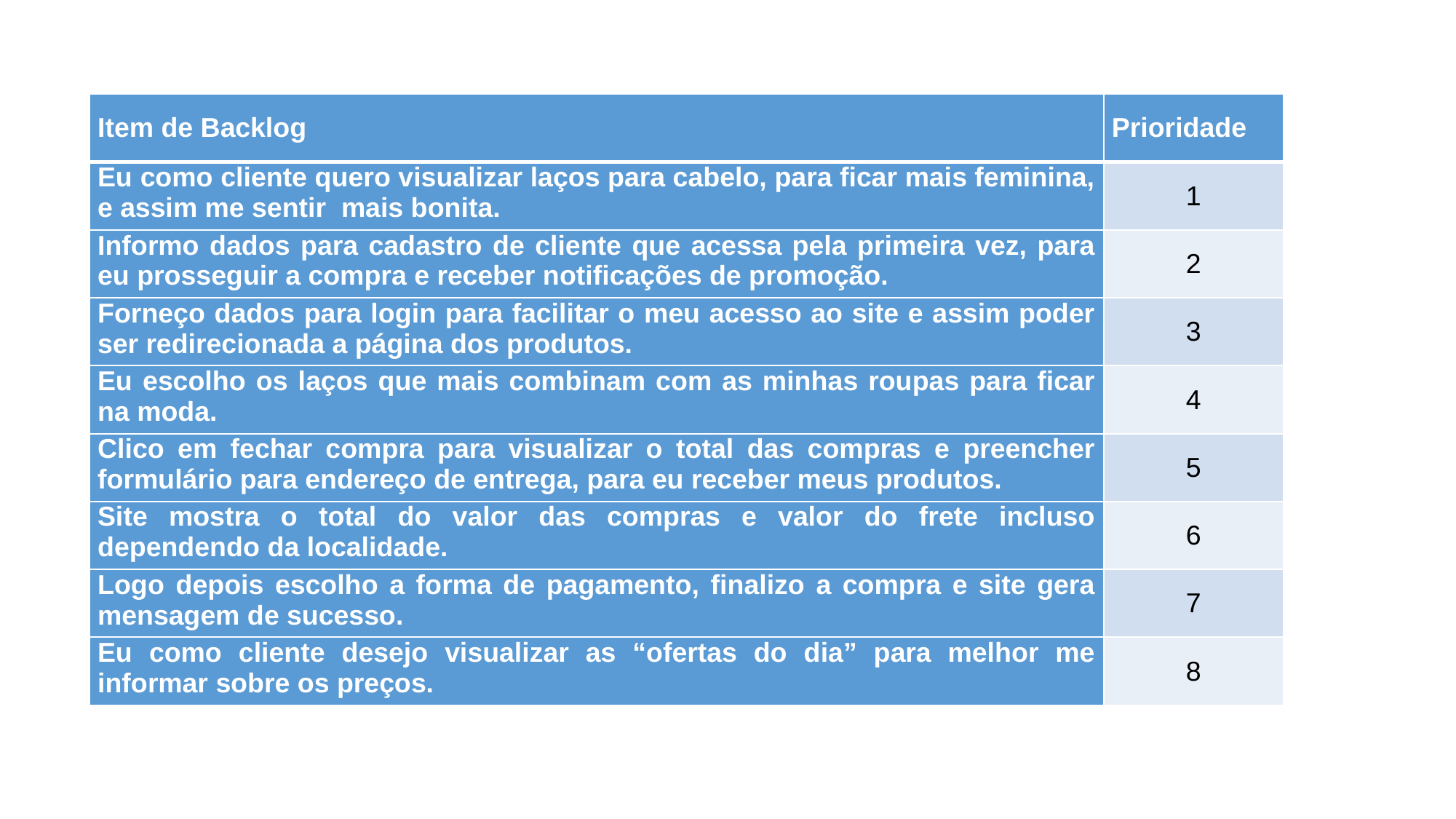

| Item de Backlog | Prioridade |
| --- | --- |
| Eu como cliente quero visualizar laços para cabelo, para ficar mais feminina, e assim me sentir mais bonita. | 1 |
| Informo dados para cadastro de cliente que acessa pela primeira vez, para eu prosseguir a compra e receber notificações de promoção. | 2 |
| Forneço dados para login para facilitar o meu acesso ao site e assim poder ser redirecionada a página dos produtos. | 3 |
| Eu escolho os laços que mais combinam com as minhas roupas para ficar na moda. | 4 |
| Clico em fechar compra para visualizar o total das compras e preencher formulário para endereço de entrega, para eu receber meus produtos. | 5 |
| Site mostra o total do valor das compras e valor do frete incluso dependendo da localidade. | 6 |
| Logo depois escolho a forma de pagamento, finalizo a compra e site gera mensagem de sucesso. | 7 |
| Eu como cliente desejo visualizar as “ofertas do dia” para melhor me informar sobre os preços. | 8 |